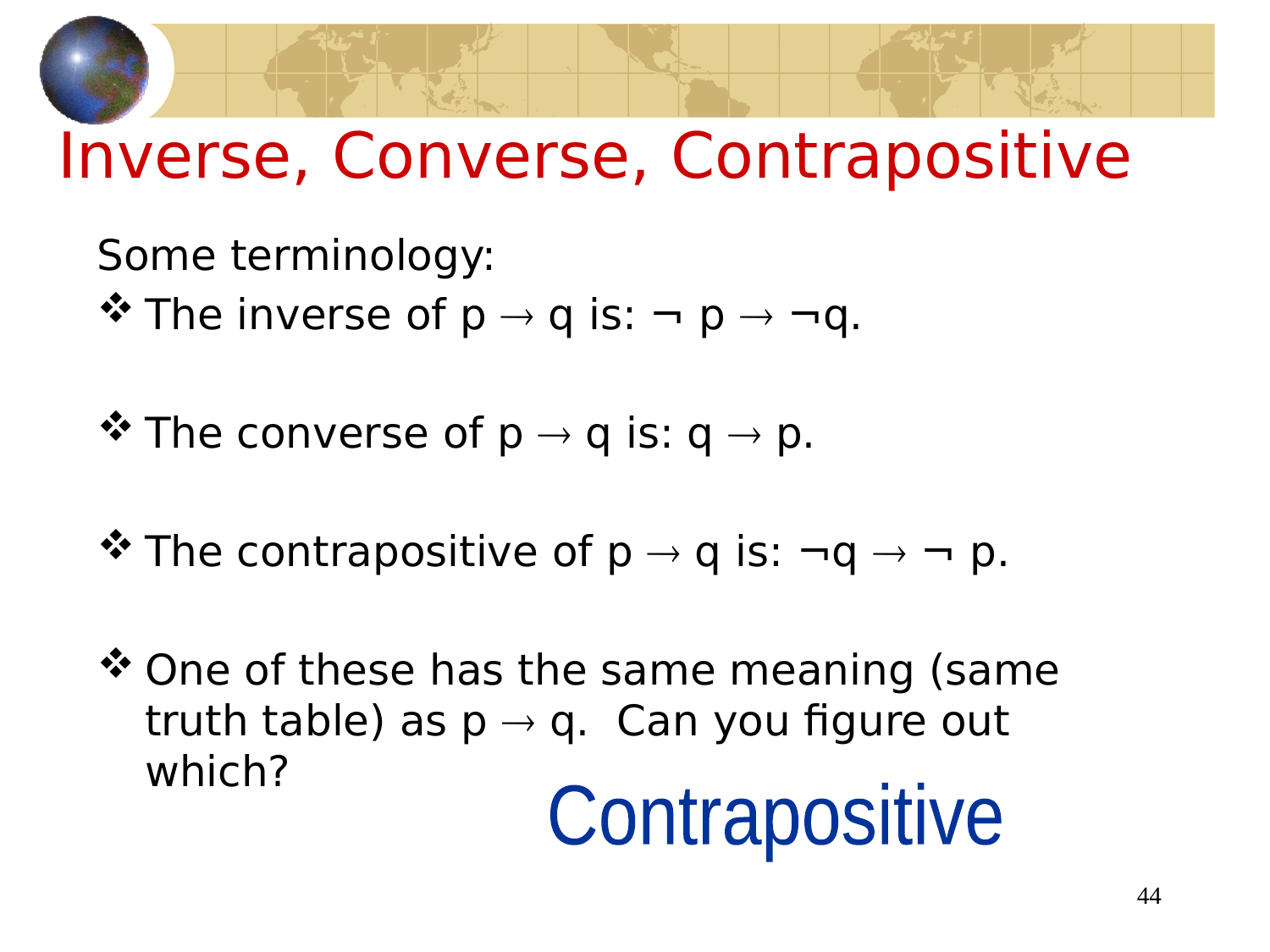

Inverse, Converse, Contrapositive
Some terminology:
The inverse of p → q is: ¬ p → ¬q.

The converse of p → q is: q → p.

The contrapositive of p → q is: ¬q → ¬ p.

One of these has the same meaning (same truth table) as p → q.  Can you figure out which?
Contrapositive
44